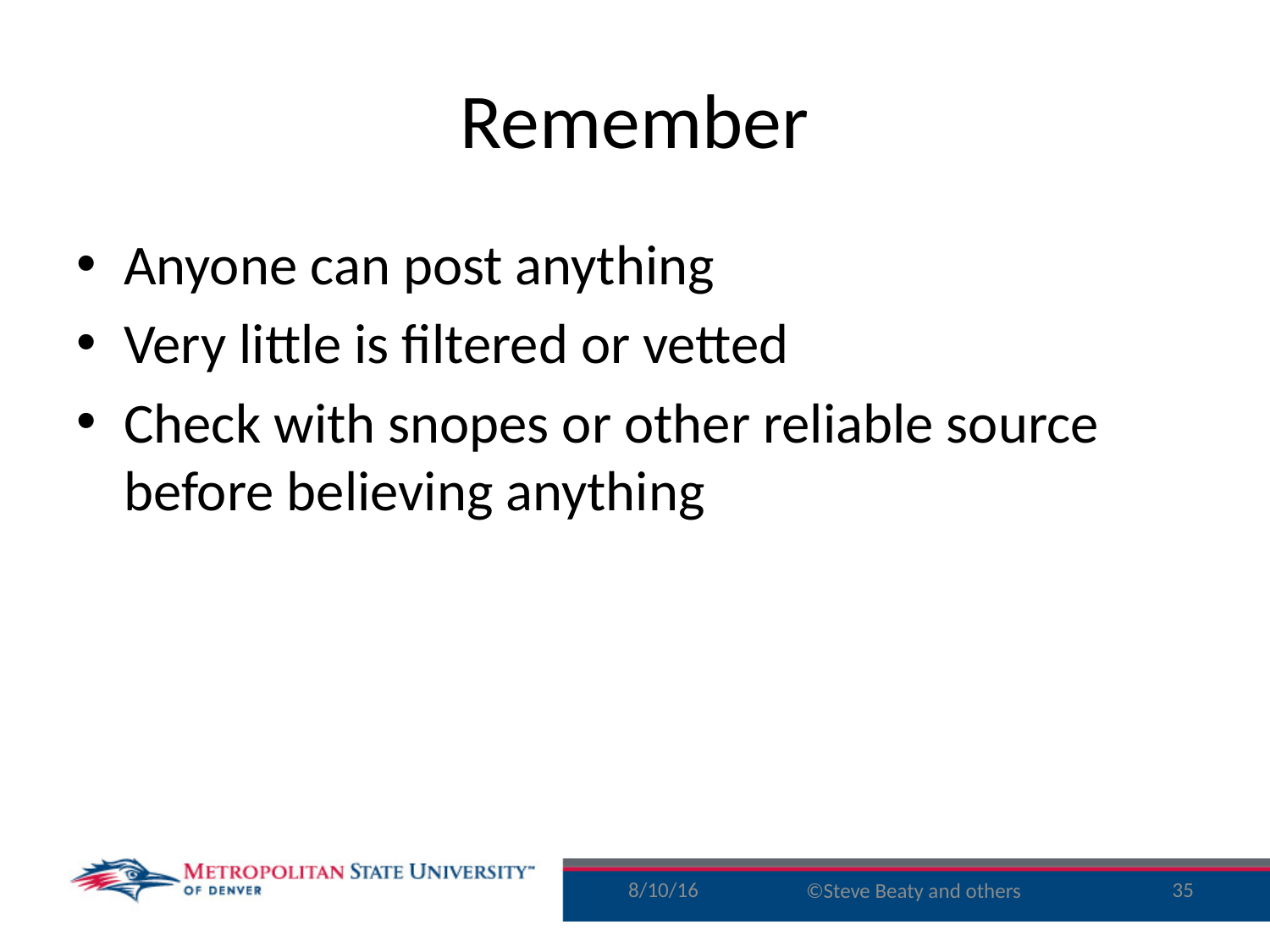

# Remember
Anyone can post anything
Very little is filtered or vetted
Check with snopes or other reliable source before believing anything
8/10/16
35
©Steve Beaty and others